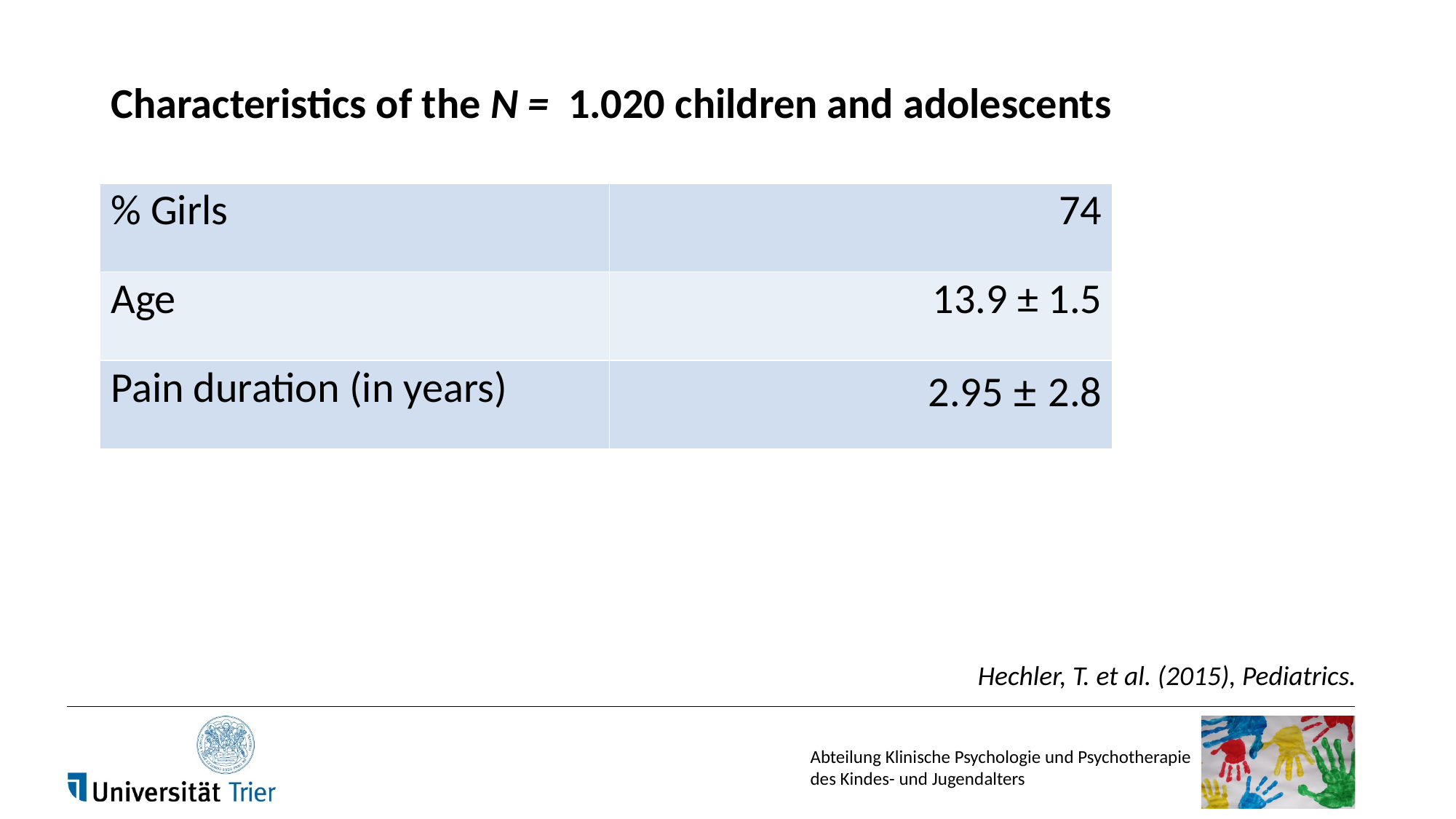

# Characteristics of the N =  1.020 children and adolescents
| % Girls | 74 |
| --- | --- |
| Age | 13.9 ± 1.5 |
| Pain duration (in years) | 2.95 ± 2.8 |
Hechler, T. et al. (2015), Pediatrics.